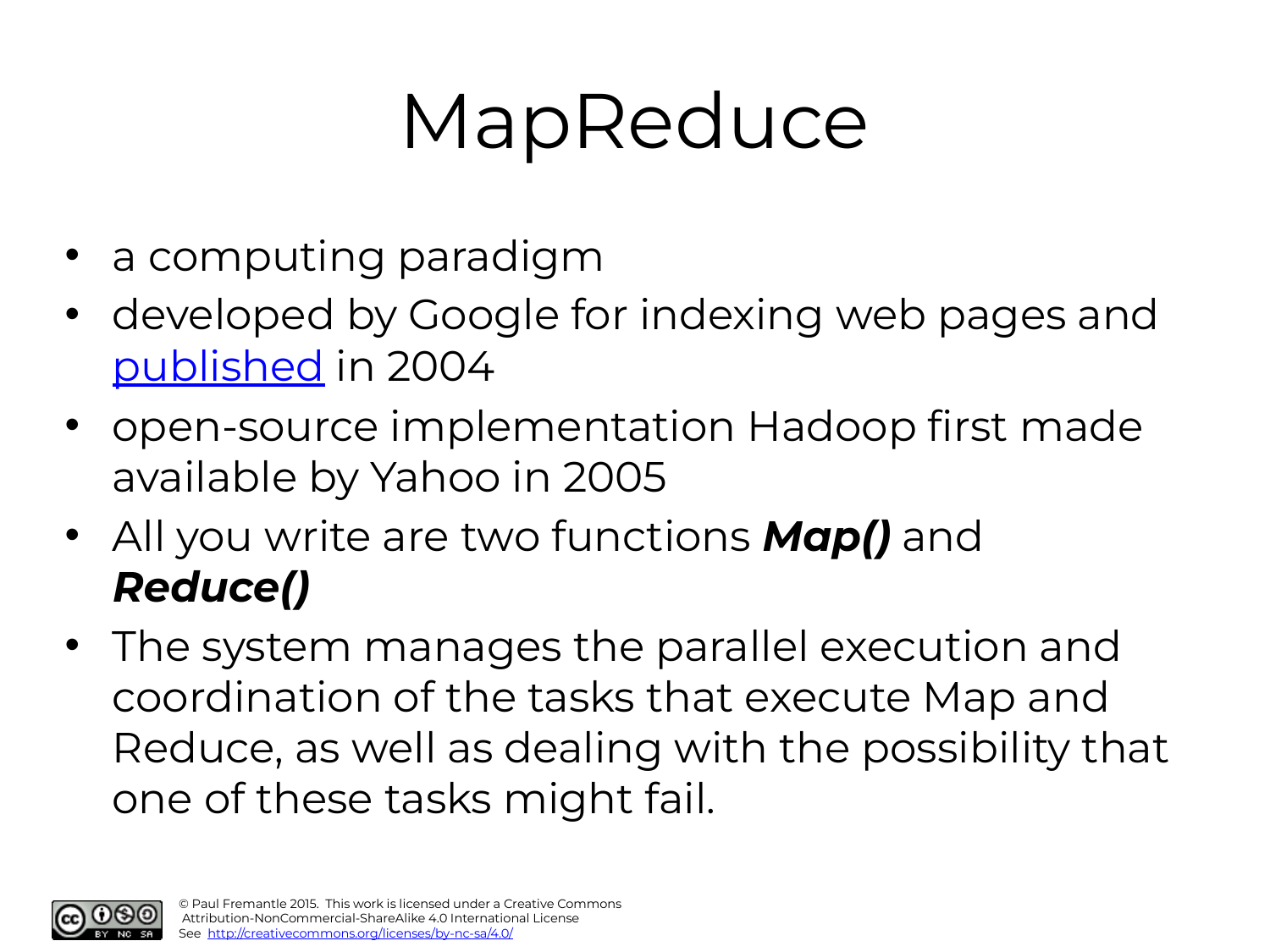

# MapReduce
a computing paradigm
developed by Google for indexing web pages and published in 2004
open-source implementation Hadoop first made available by Yahoo in 2005
All you write are two functions Map() and Reduce()
The system manages the parallel execution and coordination of the tasks that execute Map and Reduce, as well as dealing with the possibility that one of these tasks might fail.